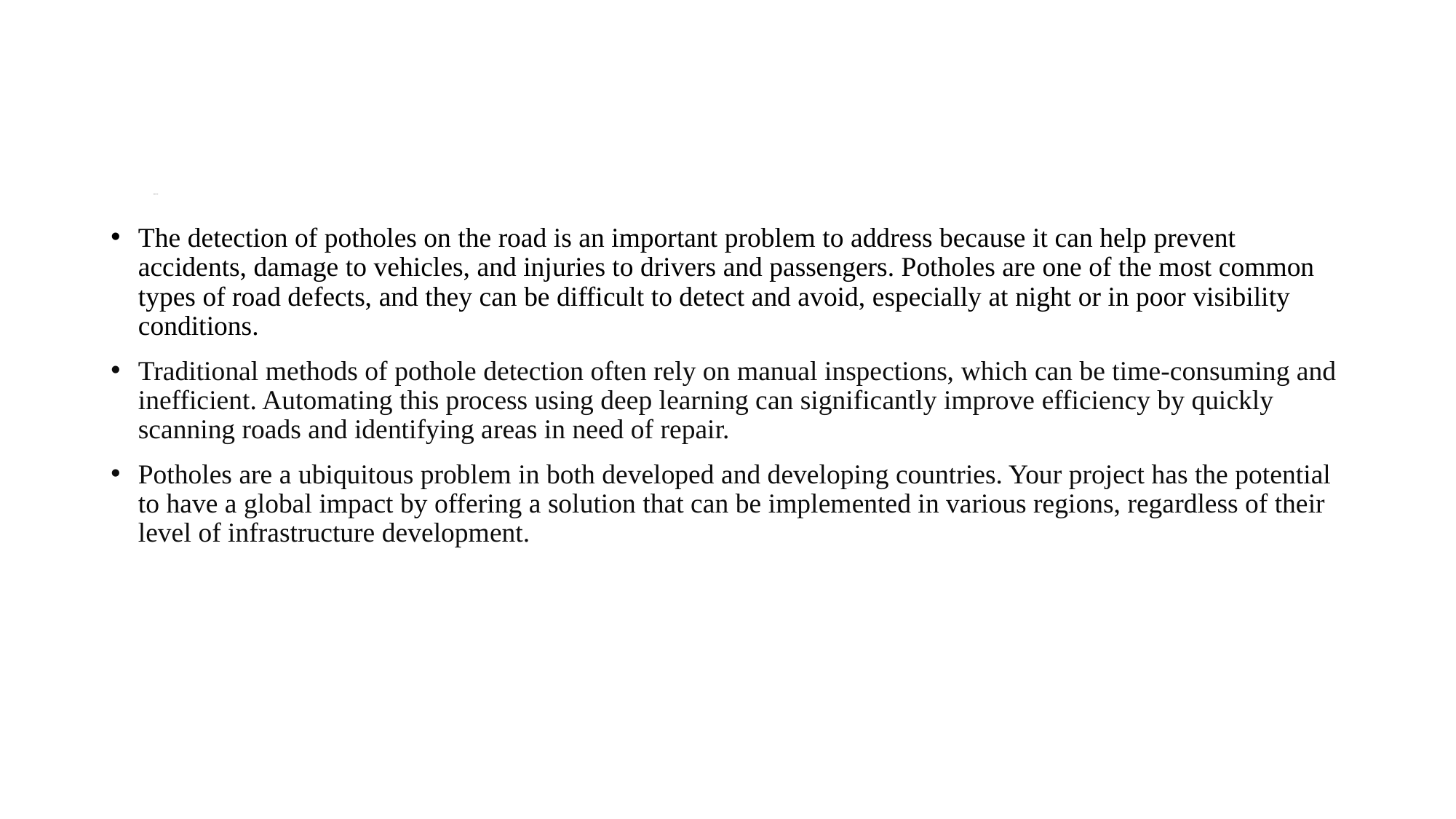

# Motivation
The detection of potholes on the road is an important problem to address because it can help prevent accidents, damage to vehicles, and injuries to drivers and passengers. Potholes are one of the most common types of road defects, and they can be difficult to detect and avoid, especially at night or in poor visibility conditions.
Traditional methods of pothole detection often rely on manual inspections, which can be time-consuming and inefficient. Automating this process using deep learning can significantly improve efficiency by quickly scanning roads and identifying areas in need of repair.
Potholes are a ubiquitous problem in both developed and developing countries. Your project has the potential to have a global impact by offering a solution that can be implemented in various regions, regardless of their level of infrastructure development.